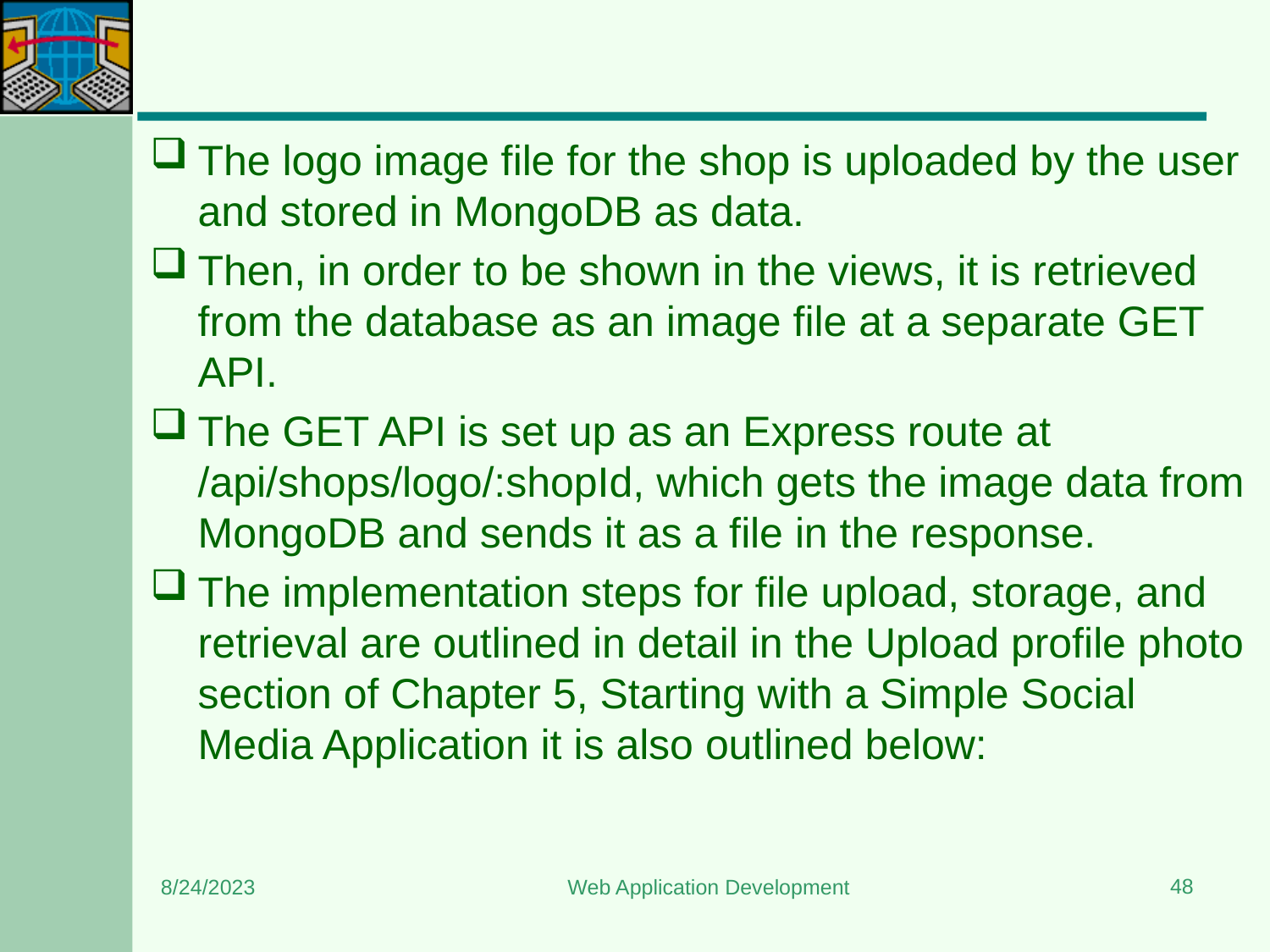

#
The logo image file for the shop is uploaded by the user and stored in MongoDB as data.
Then, in order to be shown in the views, it is retrieved from the database as an image file at a separate GET API.
The GET API is set up as an Express route at /api/shops/logo/:shopId, which gets the image data from MongoDB and sends it as a file in the response.
The implementation steps for file upload, storage, and retrieval are outlined in detail in the Upload profile photo section of Chapter 5, Starting with a Simple Social Media Application it is also outlined below:
48
8/24/2023
Web Application Development